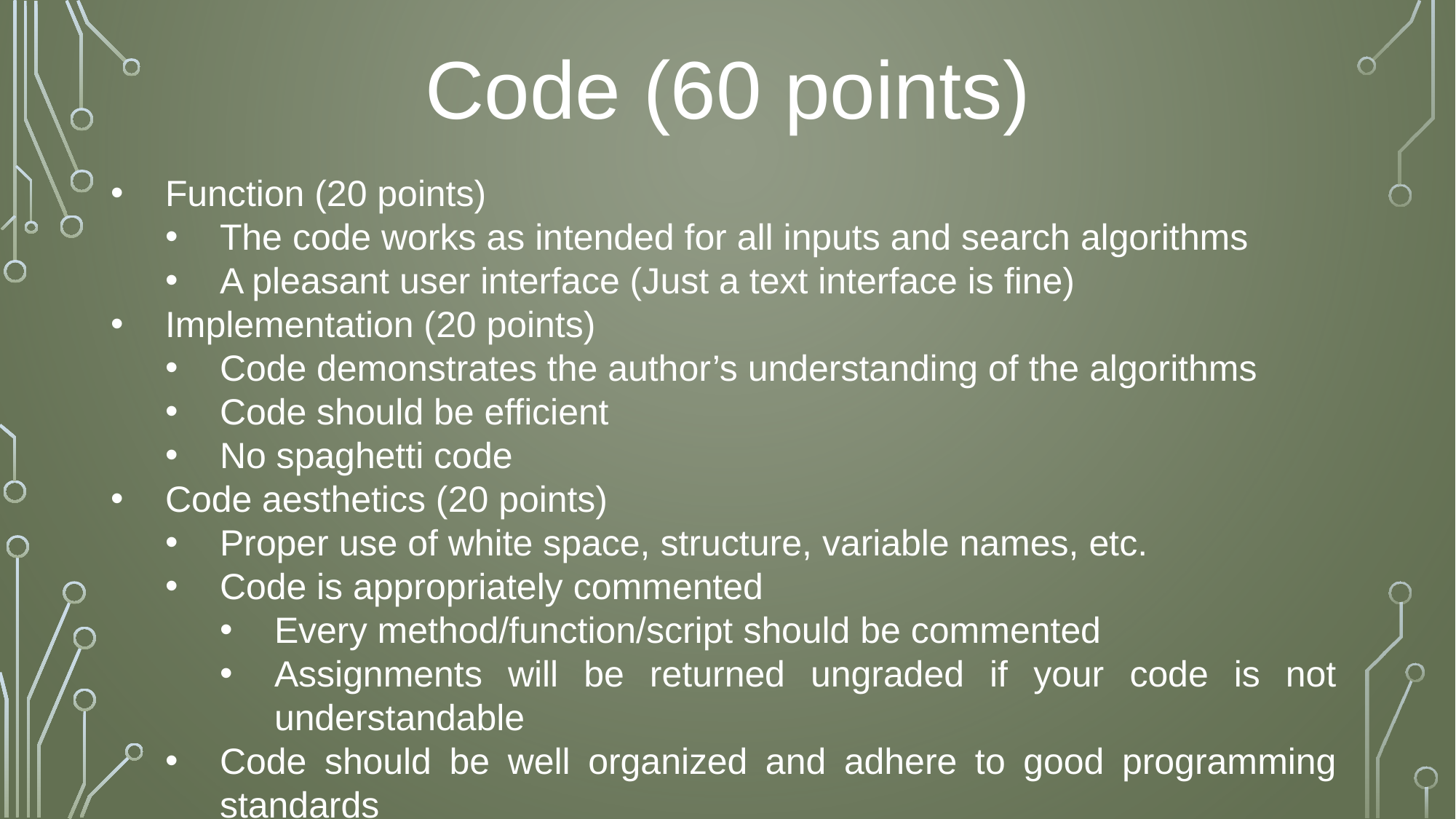

Code (60 points)
Function (20 points)
The code works as intended for all inputs and search algorithms
A pleasant user interface (Just a text interface is fine)
Implementation (20 points)
Code demonstrates the author’s understanding of the algorithms
Code should be efficient
No spaghetti code
Code aesthetics (20 points)
Proper use of white space, structure, variable names, etc.
Code is appropriately commented
Every method/function/script should be commented
Assignments will be returned ungraded if your code is not understandable
Code should be well organized and adhere to good programming standards